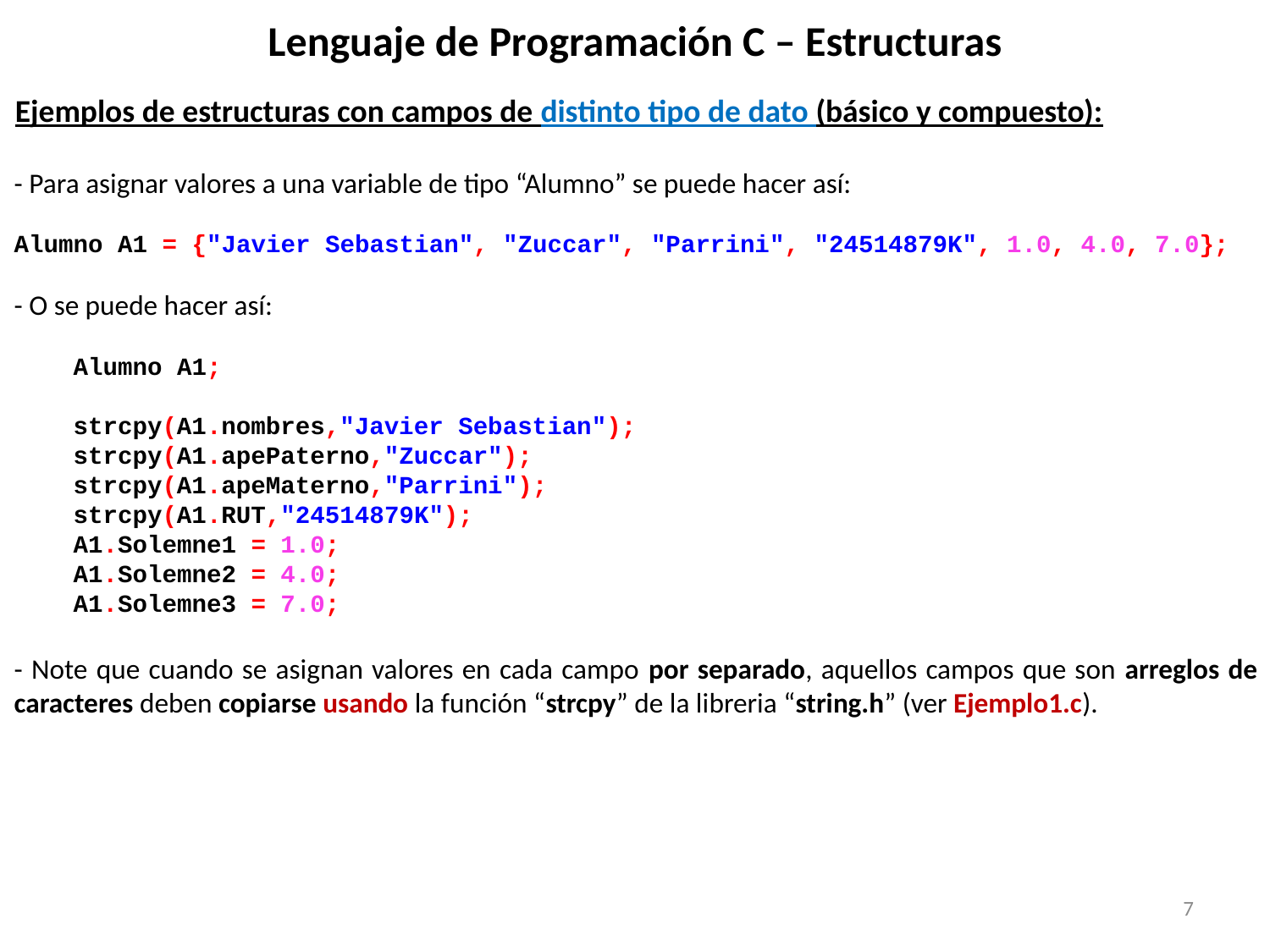

Lenguaje de Programación C – Estructuras
Ejemplos de estructuras con campos de distinto tipo de dato (básico y compuesto):
- Para asignar valores a una variable de tipo “Alumno” se puede hacer así:

Alumno A1 = {"Javier Sebastian", "Zuccar", "Parrini", "24514879K", 1.0, 4.0, 7.0};

- O se puede hacer así:

    Alumno A1;

    strcpy(A1.nombres,"Javier Sebastian");
    strcpy(A1.apePaterno,"Zuccar");
    strcpy(A1.apeMaterno,"Parrini");
    strcpy(A1.RUT,"24514879K");
    A1.Solemne1 = 1.0;
    A1.Solemne2 = 4.0;
    A1.Solemne3 = 7.0;

- Note que cuando se asignan valores en cada campo por separado, aquellos campos que son arreglos de caracteres deben copiarse usando la función “strcpy” de la libreria “string.h” (ver Ejemplo1.c).
7